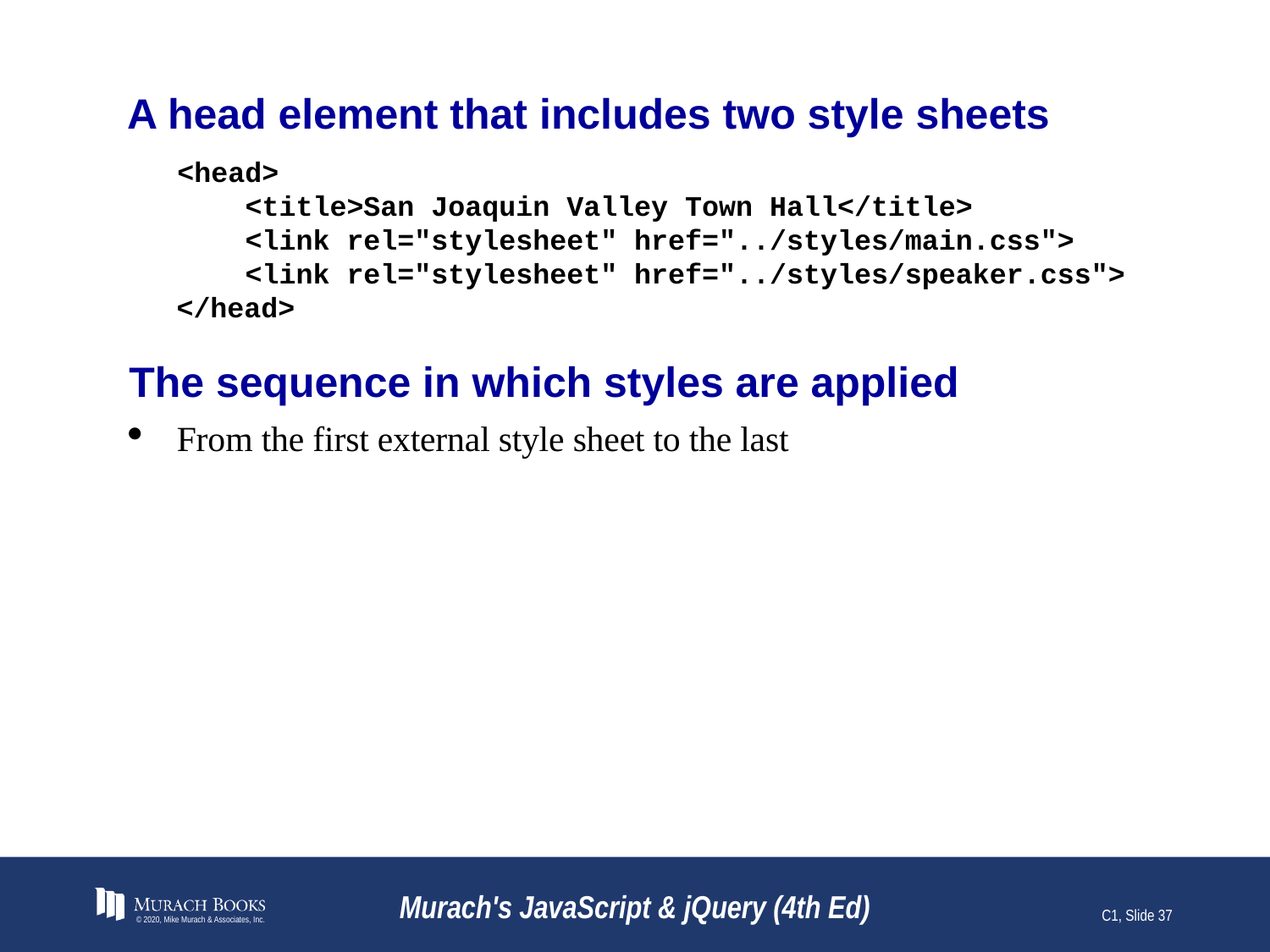

# A head element that includes two style sheets
<head>
    <title>San Joaquin Valley Town Hall</title>
    <link rel="stylesheet" href="../styles/main.css">
    <link rel="stylesheet" href="../styles/speaker.css">
</head>
The sequence in which styles are applied
From the first external style sheet to the last

© 2020, Mike Murach & Associates, Inc.
Murach's JavaScript & jQuery (4th Ed)

C1, Slide 37